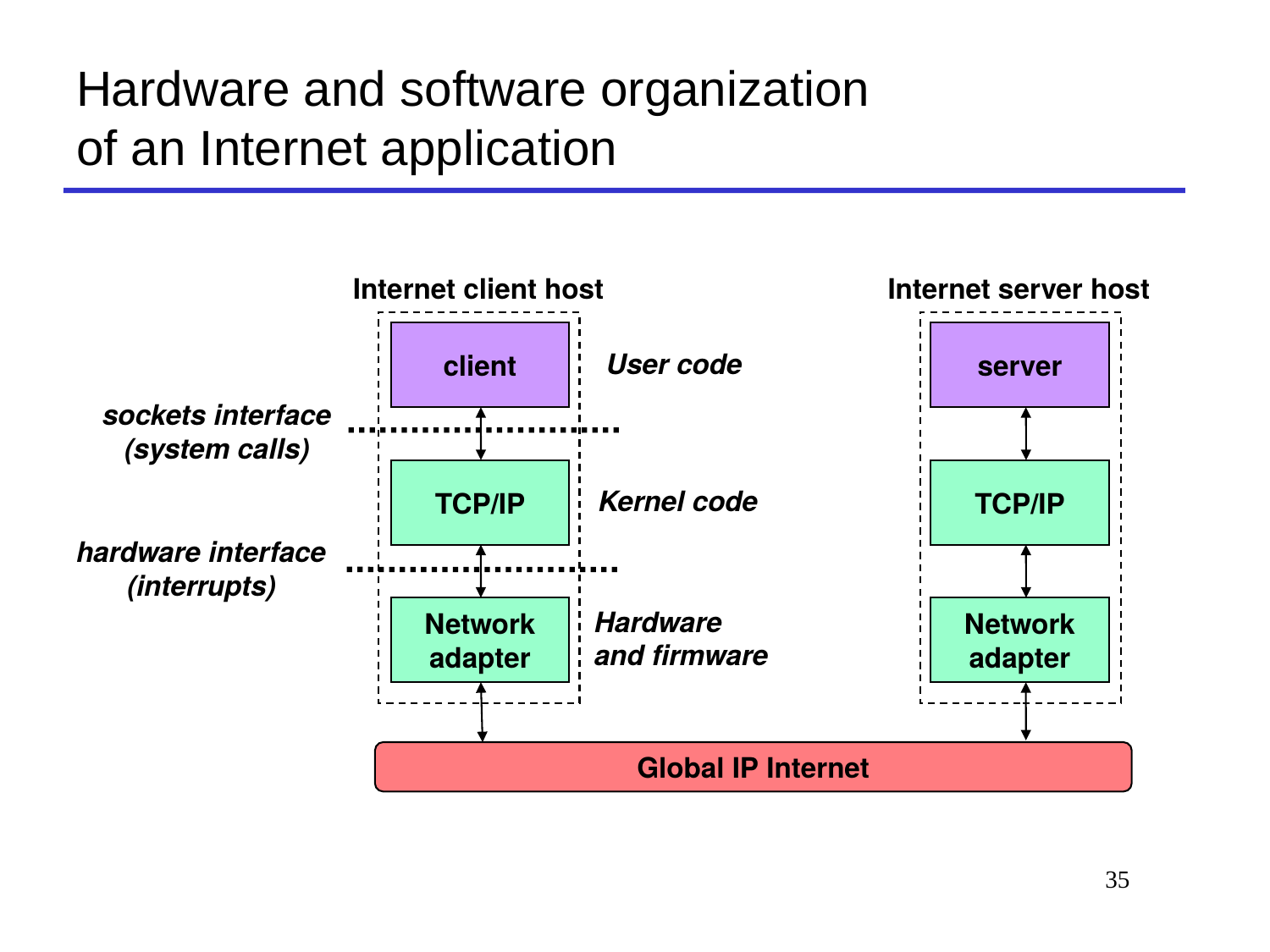

# Hardware and software organization of an Internet application
Internet client host
Internet server host

client
server
User code
sockets interface
(system calls)

TCP/IP
TCP/IP
Kernel code
hardware interface
(interrupts)

Hardware
and firmware
Network
adapter
Network
adapter

Global IP Internet
35